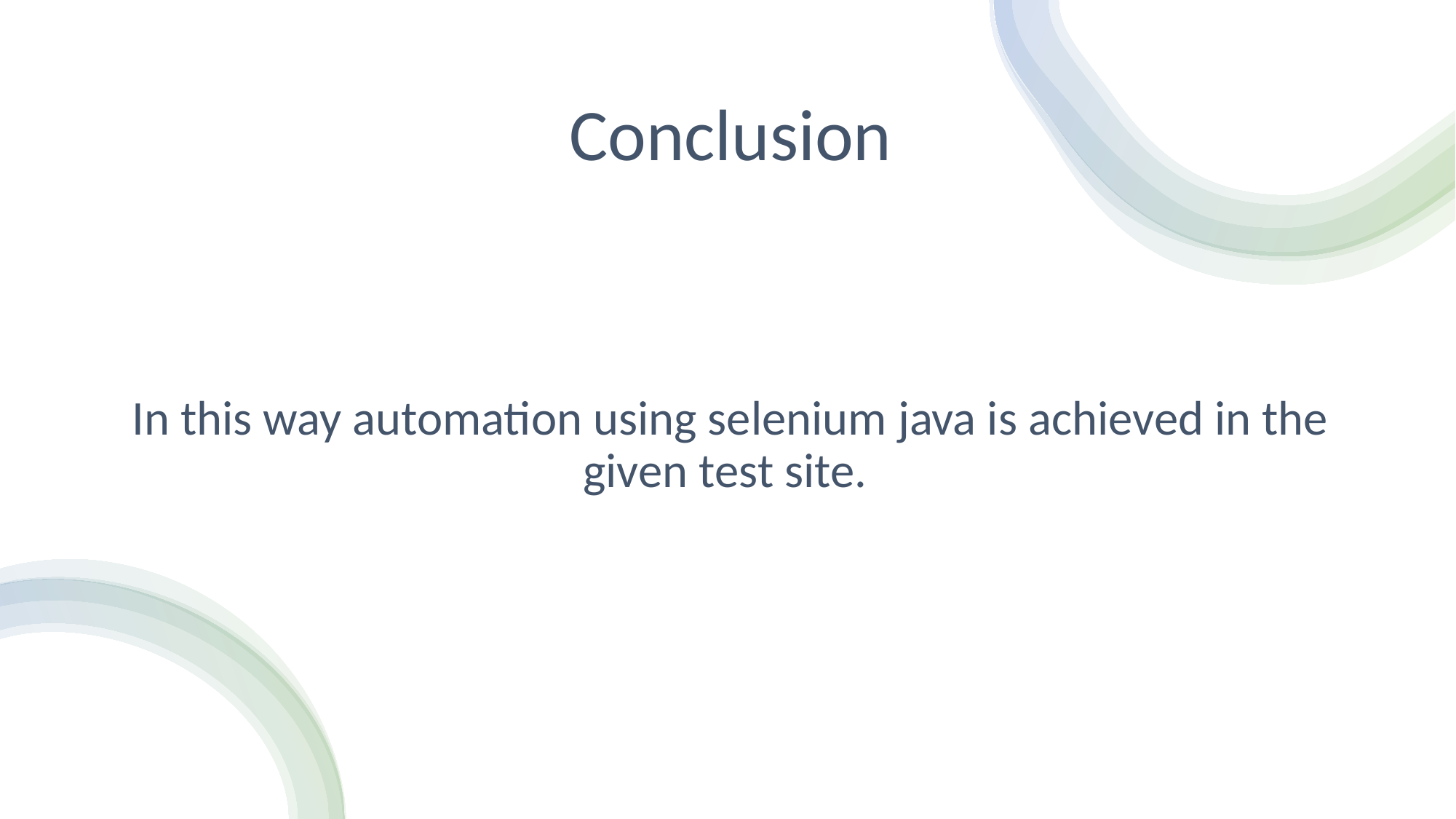

# Conclusion

In this way automation using selenium java is achieved in the given test site.